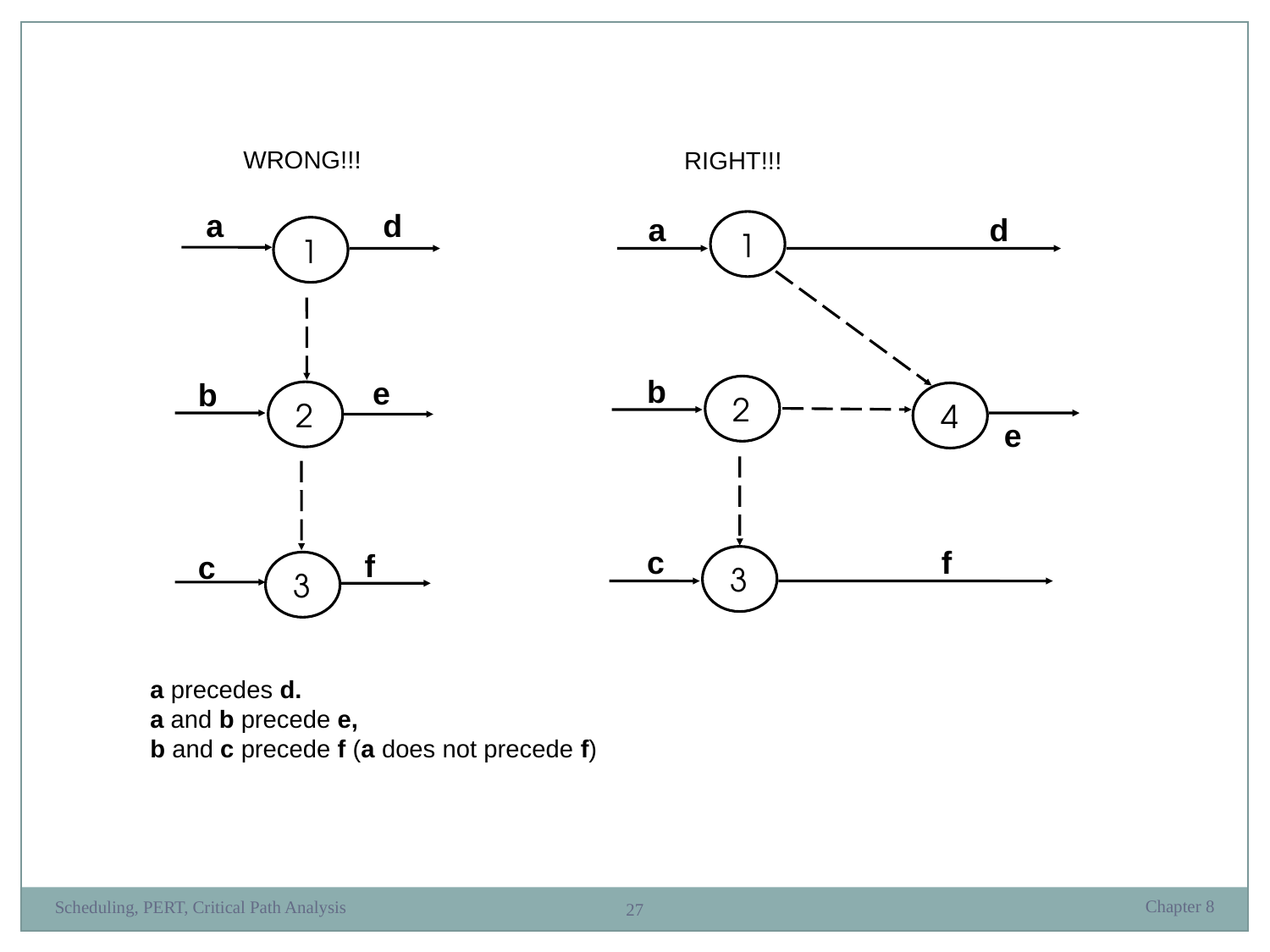

WRONG!!!
RIGHT!!!

a
d
a
d

1
1

b
e
b

2
2
4

e

c
f
f
c

3
3

a precedes d.
a and b precede e,
b and c precede f (a does not precede f)
27
Chapter 8
Scheduling, PERT, Critical Path Analysis